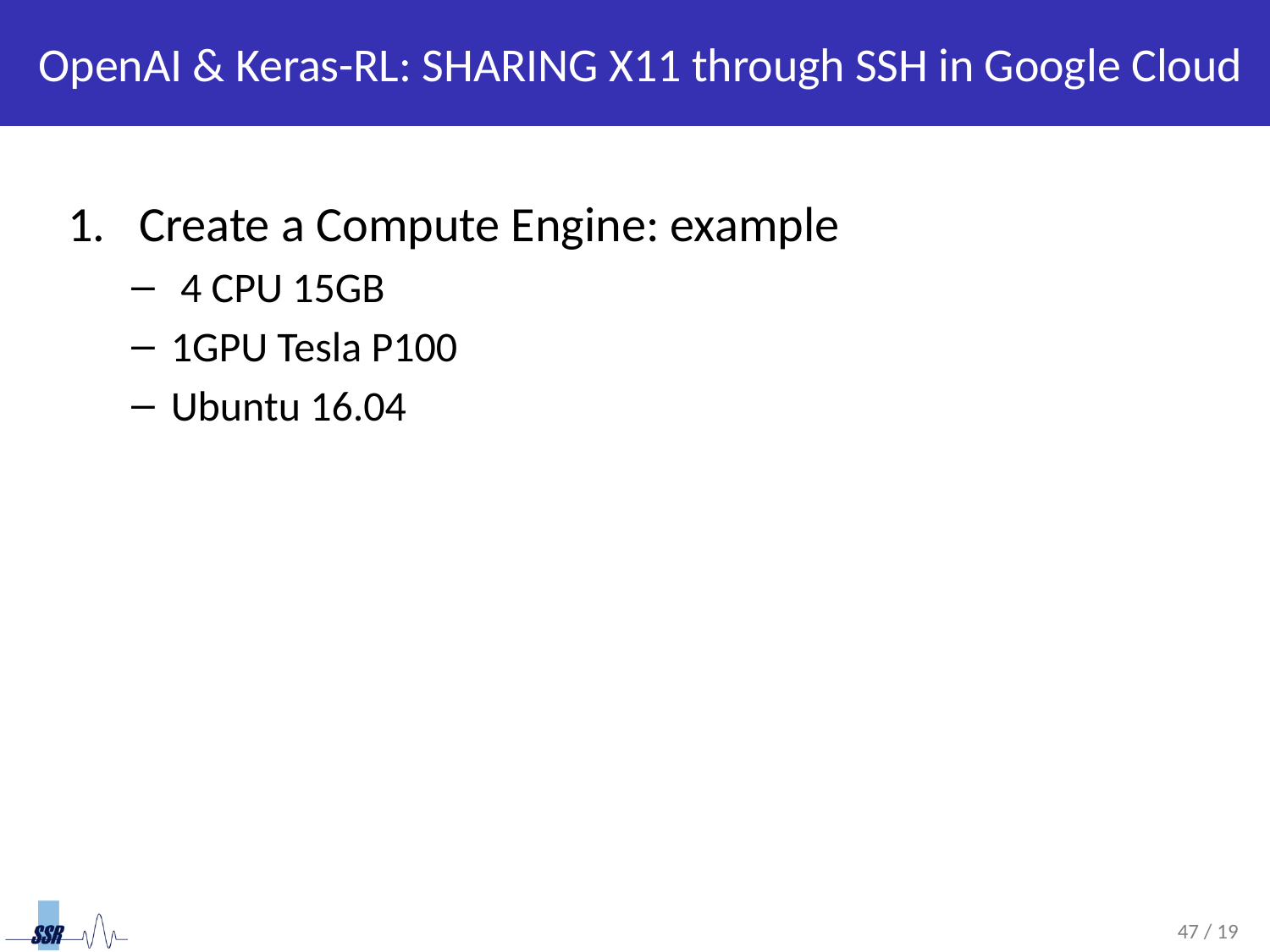

# OpenAI & Keras-RL: SHARING X11 through SSH in Google Cloud
Create a Compute Engine: example
 4 CPU 15GB
1GPU Tesla P100
Ubuntu 16.04